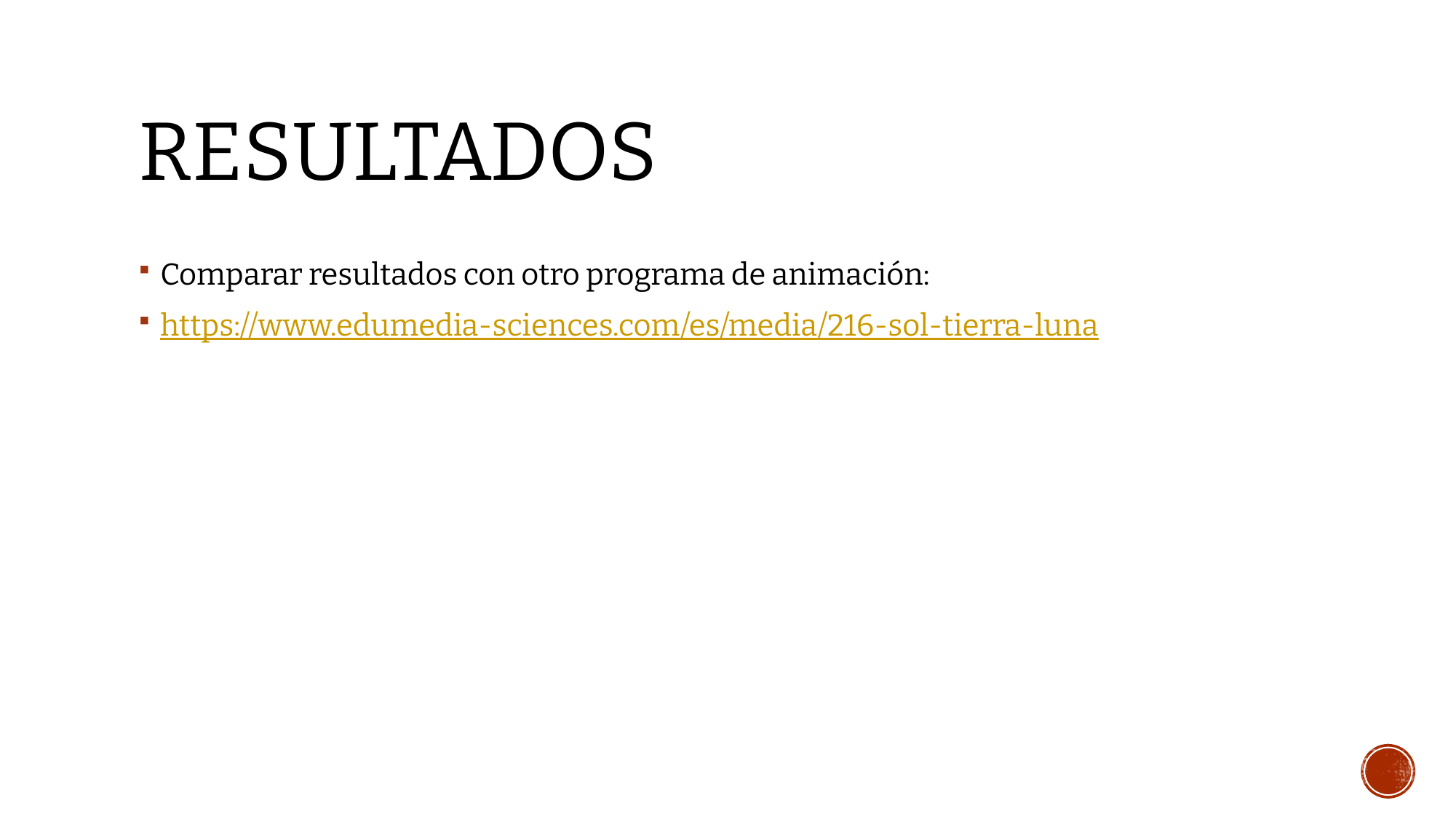

# Resultados
Comparar resultados con otro programa de animación:
https://www.edumedia-sciences.com/es/media/216-sol-tierra-luna